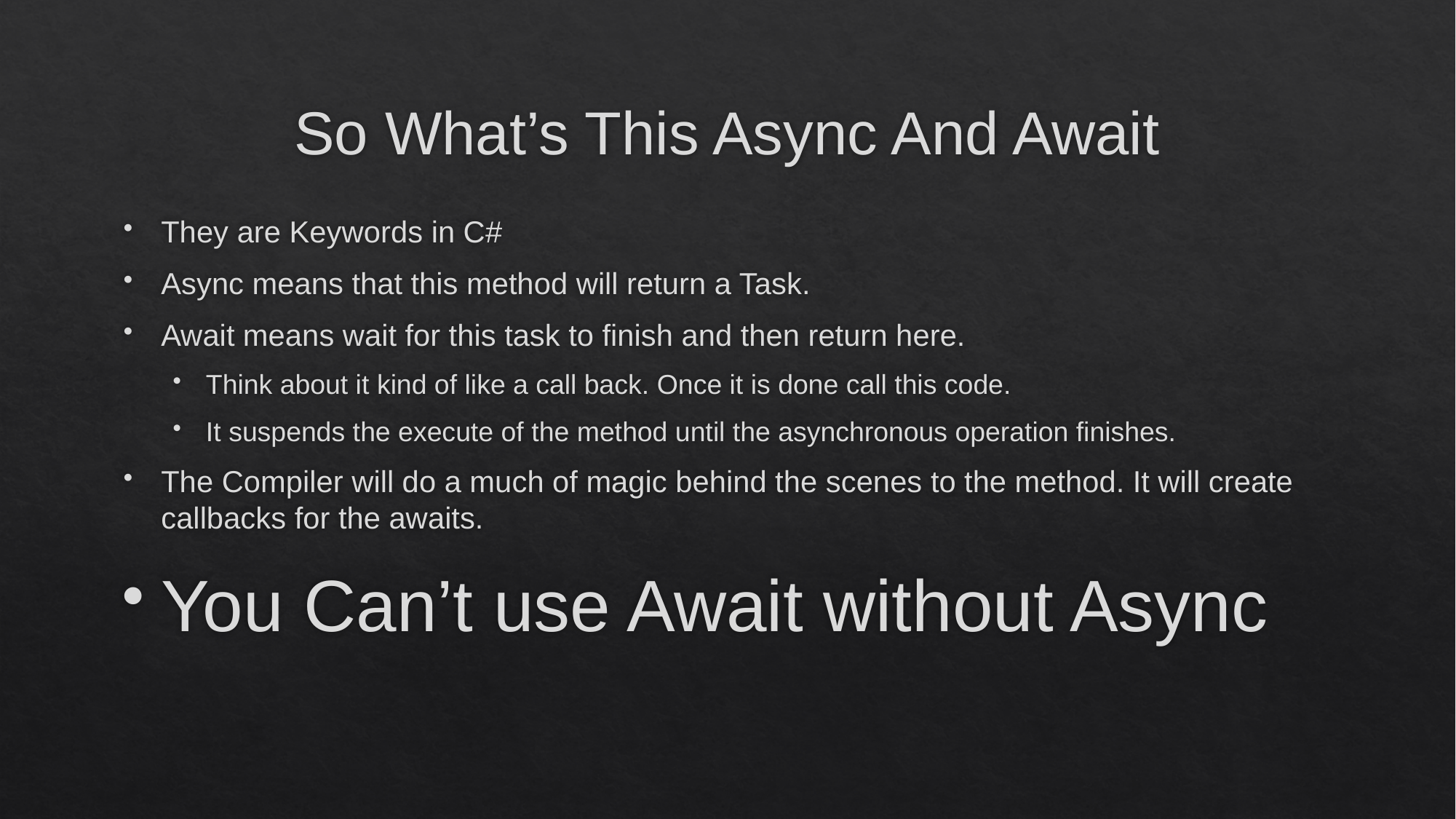

# So What’s This Async And Await
They are Keywords in C#
Async means that this method will return a Task.
Await means wait for this task to finish and then return here.
Think about it kind of like a call back. Once it is done call this code.
It suspends the execute of the method until the asynchronous operation finishes.
The Compiler will do a much of magic behind the scenes to the method. It will create callbacks for the awaits.
You Can’t use Await without Async